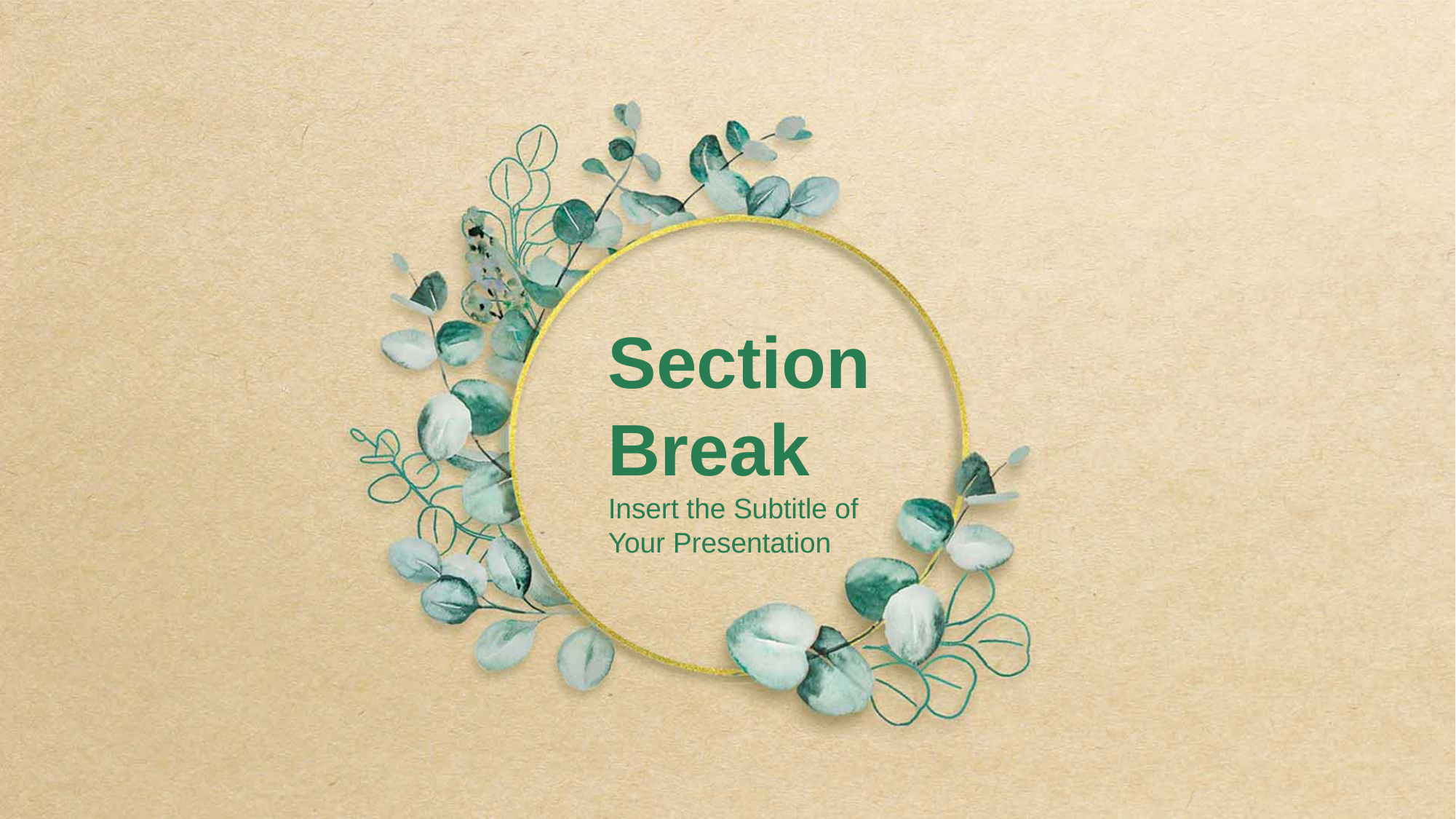

Section
Break
Insert the Subtitle of
Your Presentation